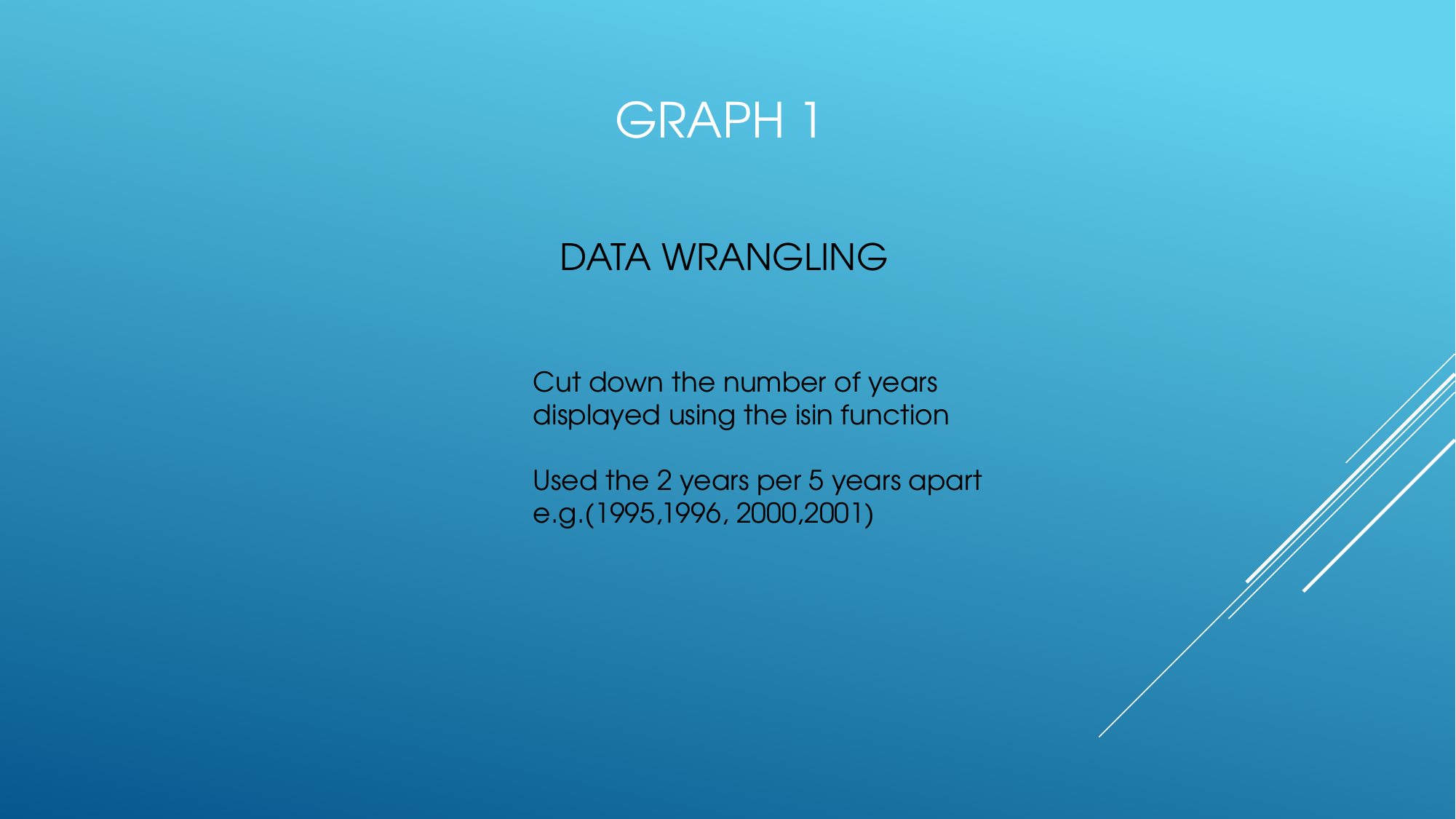

GRAPH 1
DATA WRANGLING
Cut down the number of years displayed using the isin function

Used the 2 years per 5 years apart e.g.(1995,1996, 2000,2001)